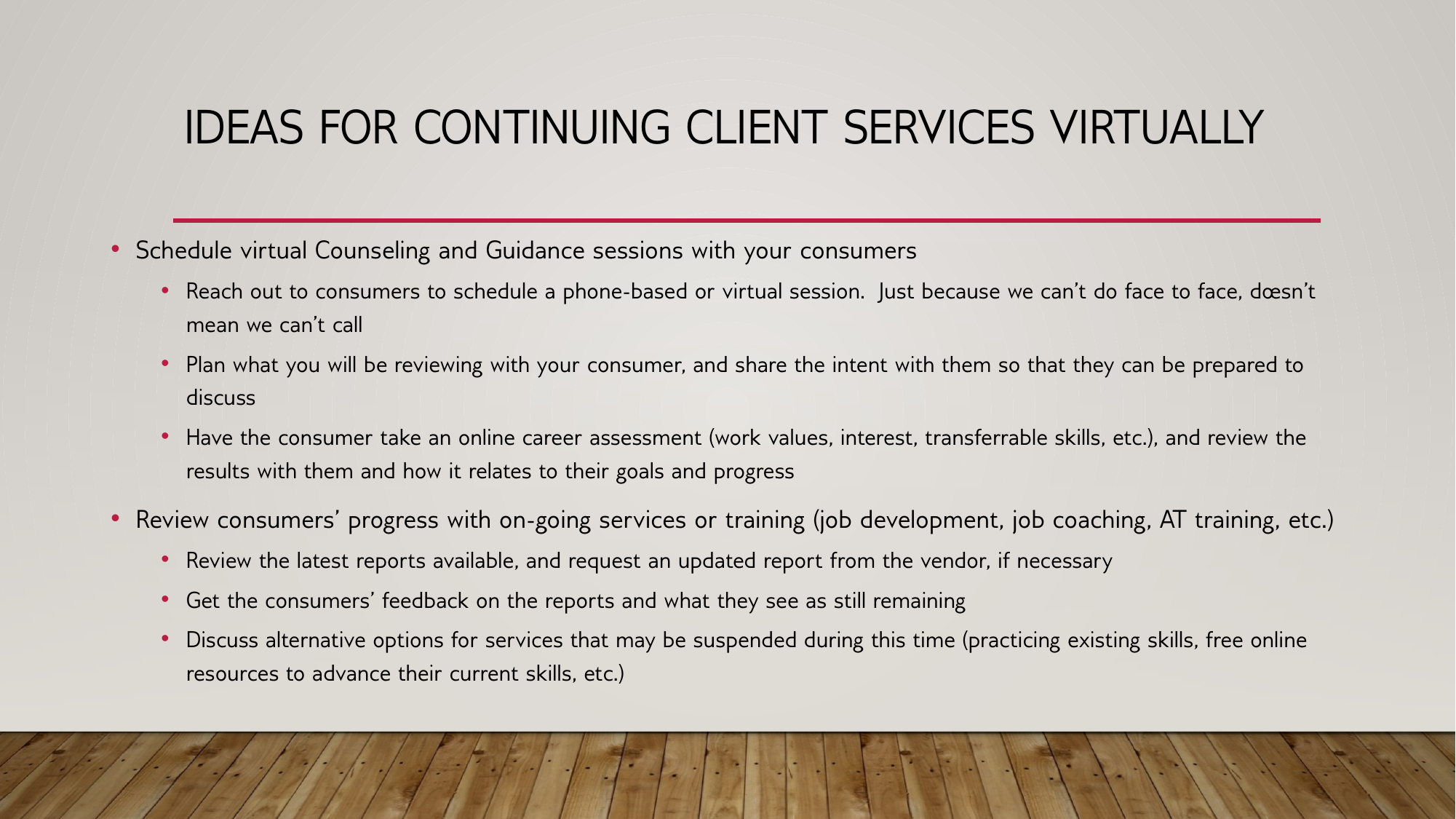

# Ideas for Continuing Client Services Virtually
Schedule virtual Counseling and Guidance sessions with your consumers
Reach out to consumers to schedule a phone-based or virtual session.  Just because we can’t do face to face, doesn’t mean we can’t call
Plan what you will be reviewing with your consumer, and share the intent with them so that they can be prepared to discuss
Have the consumer take an online career assessment (work values, interest, transferrable skills, etc.), and review the results with them and how it relates to their goals and progress
Review consumers’ progress with on-going services or training (job development, job coaching, AT training, etc.)
Review the latest reports available, and request an updated report from the vendor, if necessary
Get the consumers’ feedback on the reports and what they see as still remaining
Discuss alternative options for services that may be suspended during this time (practicing existing skills, free online resources to advance their current skills, etc.)